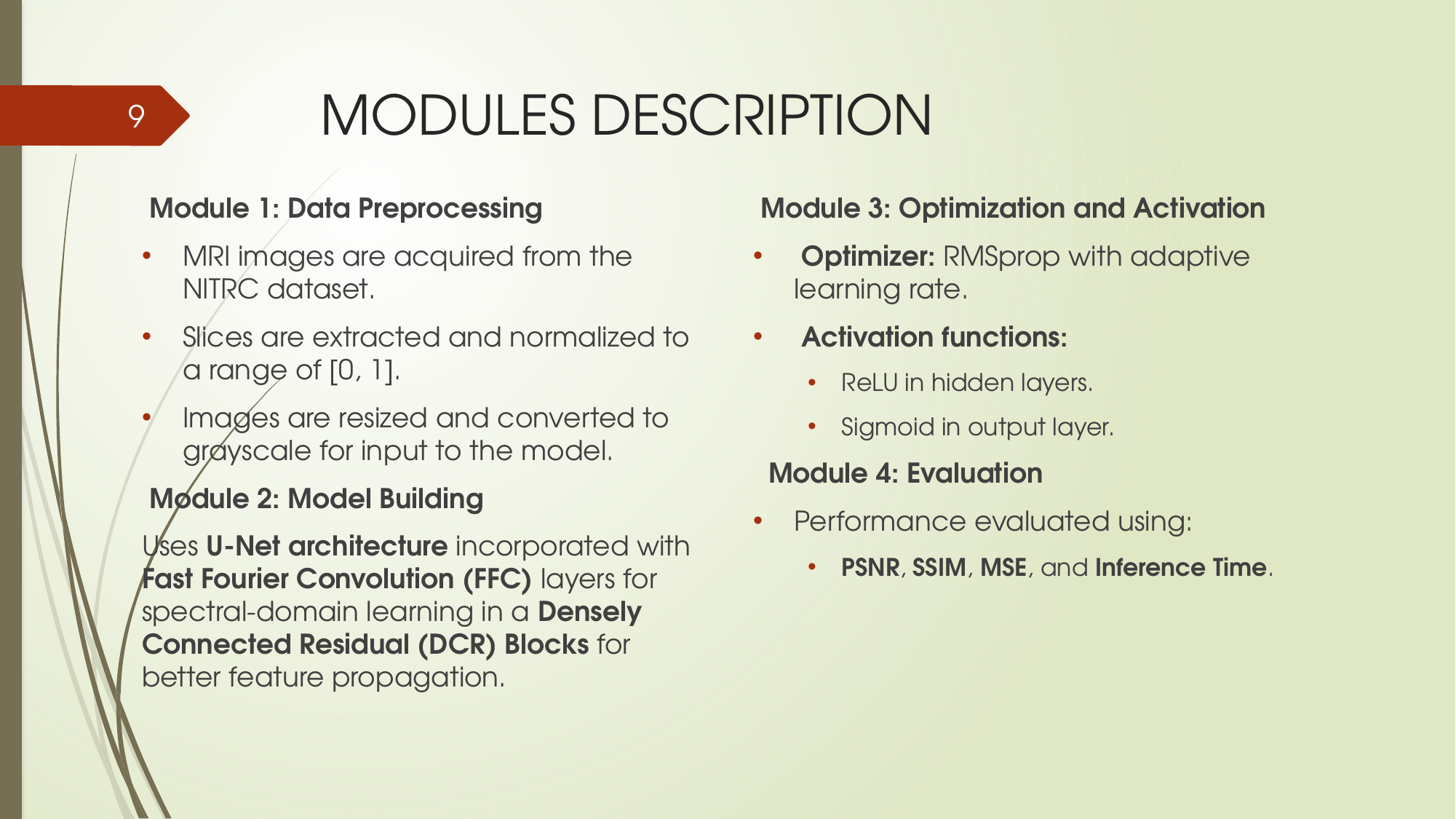

# MODULES DESCRIPTION
9
 Module 1: Data Preprocessing
MRI images are acquired from the NITRC dataset.
Slices are extracted and normalized to a range of [0, 1].
Images are resized and converted to grayscale for input to the model.
 Module 2: Model Building
Uses U-Net architecture incorporated with Fast Fourier Convolution (FFC) layers for spectral-domain learning in a Densely Connected Residual (DCR) Blocks for better feature propagation.
 Module 3: Optimization and Activation
 Optimizer: RMSprop with adaptive learning rate.
 Activation functions:
ReLU in hidden layers.
Sigmoid in output layer.
  Module 4: Evaluation
Performance evaluated using:
PSNR, SSIM, MSE, and Inference Time.